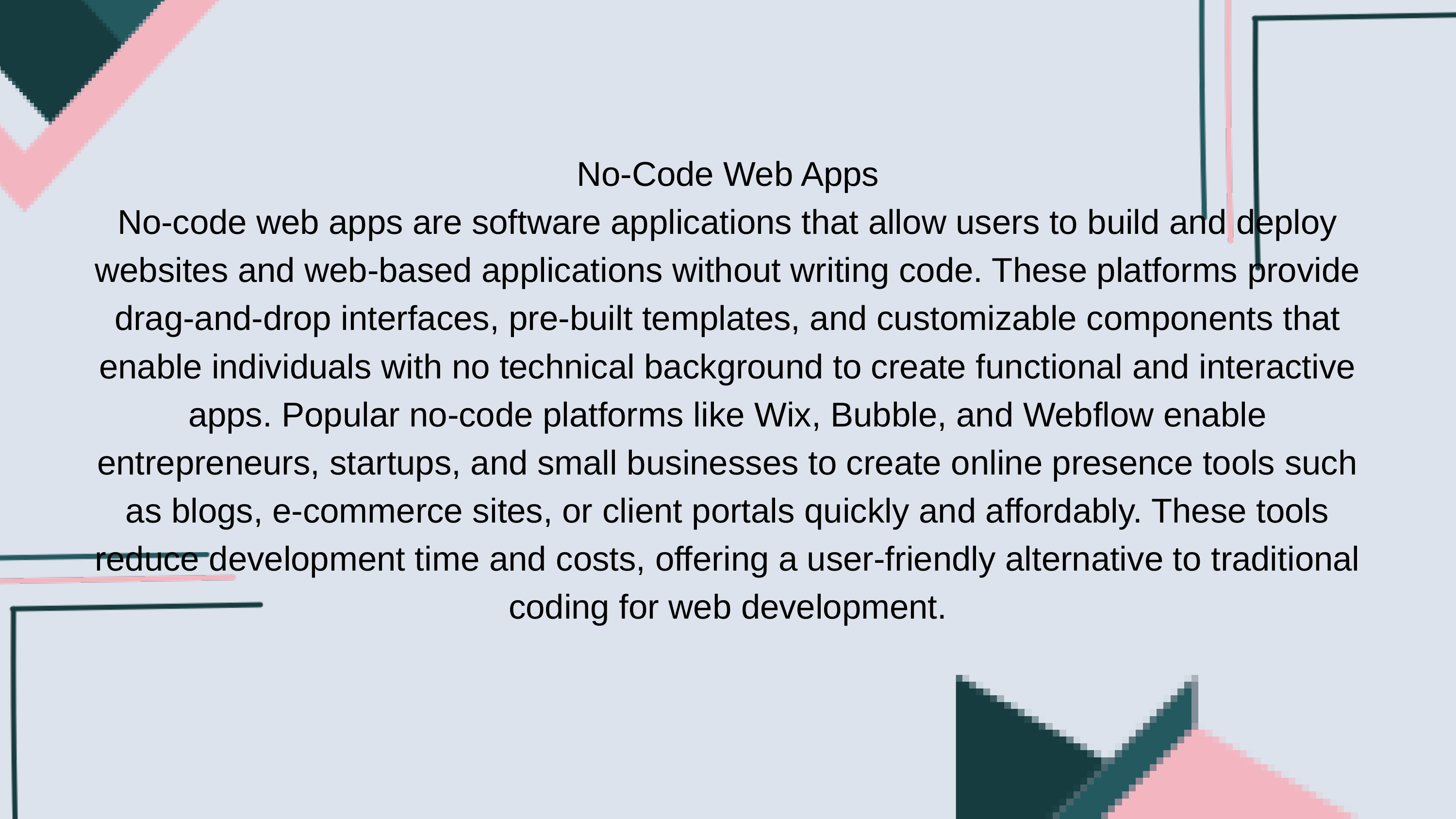

No-Code Web Apps
No-code web apps are software applications that allow users to build and deploy websites and web-based applications without writing code. These platforms provide drag-and-drop interfaces, pre-built templates, and customizable components that enable individuals with no technical background to create functional and interactive apps. Popular no-code platforms like Wix, Bubble, and Webflow enable entrepreneurs, startups, and small businesses to create online presence tools such as blogs, e-commerce sites, or client portals quickly and affordably. These tools reduce development time and costs, offering a user-friendly alternative to traditional coding for web development.